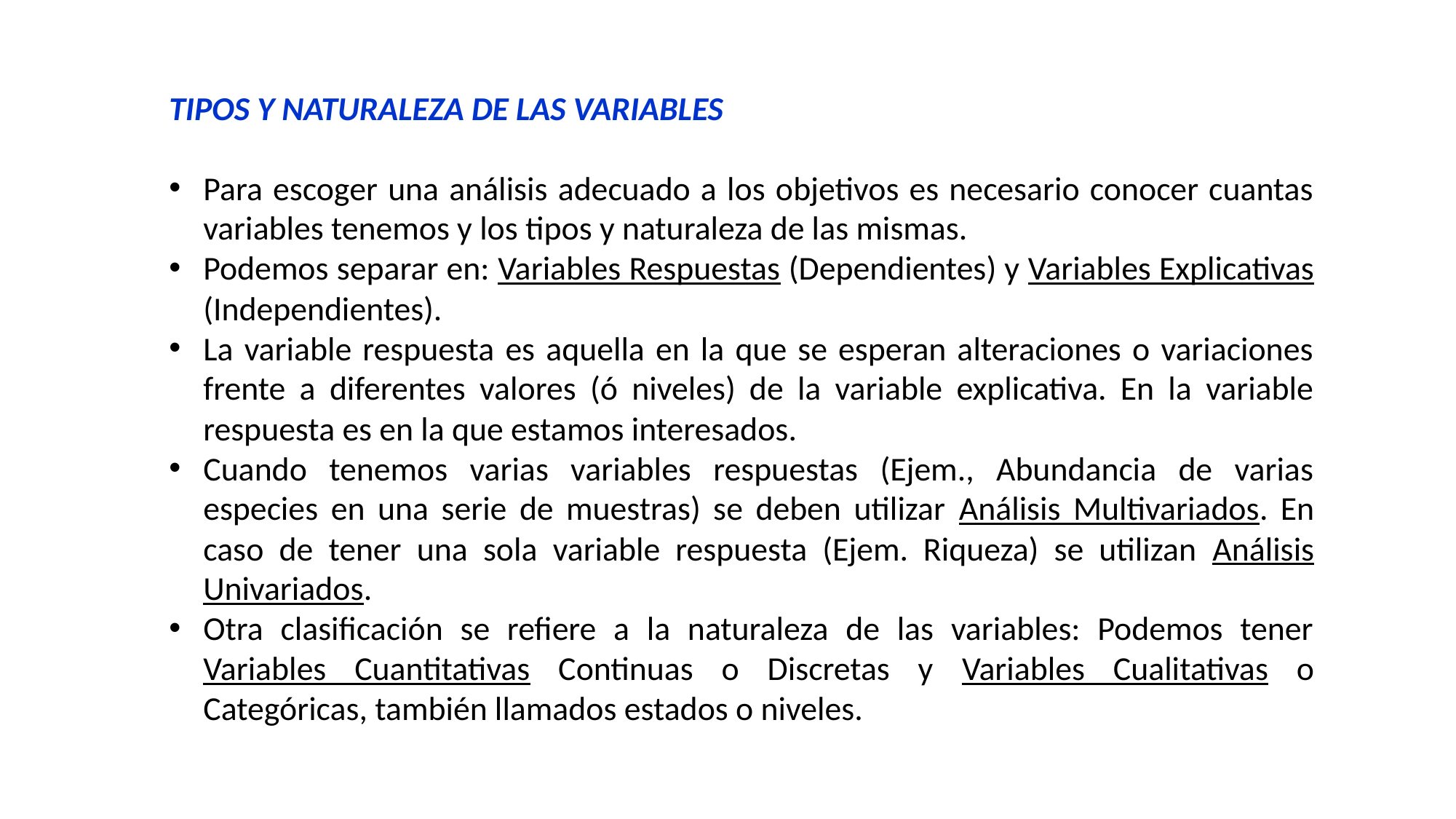

Tipos y Naturaleza de las Variables

Para escoger una análisis adecuado a los objetivos es necesario conocer cuantas variables tenemos y los tipos y naturaleza de las mismas.
Podemos separar en: Variables Respuestas (Dependientes) y Variables Explicativas (Independientes).
La variable respuesta es aquella en la que se esperan alteraciones o variaciones frente a diferentes valores (ó niveles) de la variable explicativa. En la variable respuesta es en la que estamos interesados.
Cuando tenemos varias variables respuestas (Ejem., Abundancia de varias especies en una serie de muestras) se deben utilizar Análisis Multivariados. En caso de tener una sola variable respuesta (Ejem. Riqueza) se utilizan Análisis Univariados.
Otra clasificación se refiere a la naturaleza de las variables: Podemos tener Variables Cuantitativas Continuas o Discretas y Variables Cualitativas o Categóricas, también llamados estados o niveles.